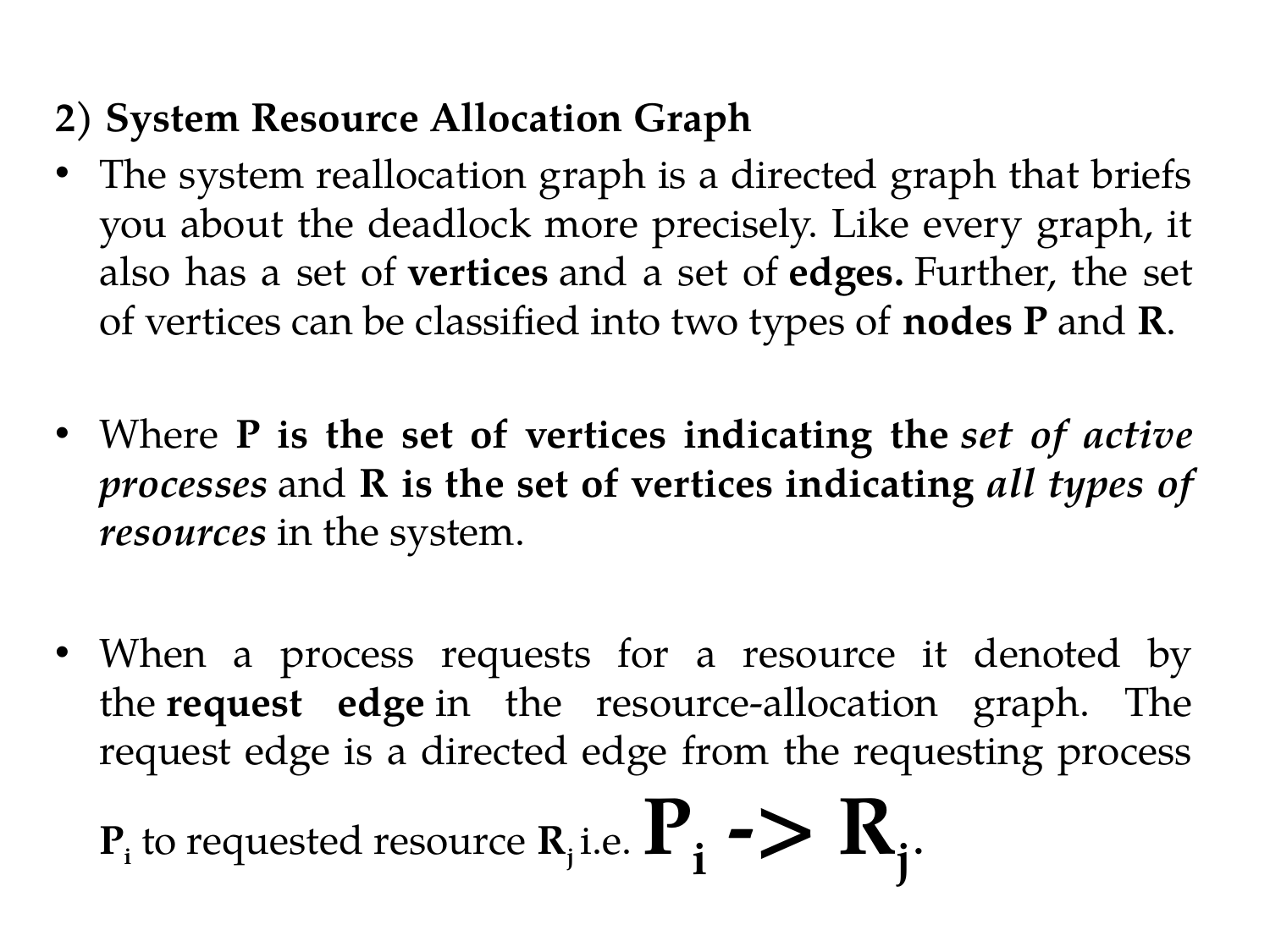

2) System Resource Allocation Graph
The system reallocation graph is a directed graph that briefs you about the deadlock more precisely. Like every graph, it also has a set of vertices and a set of edges. Further, the set of vertices can be classified into two types of nodes P and R.

Where P is the set of vertices indicating the set of active processes and R is the set of vertices indicating all types of resources in the system.

When a process requests for a resource it denoted by the request edge in the resource-allocation graph. The request edge is a directed edge from the requesting process Pi to requested resource Rj i.e. Pi -> Rj.